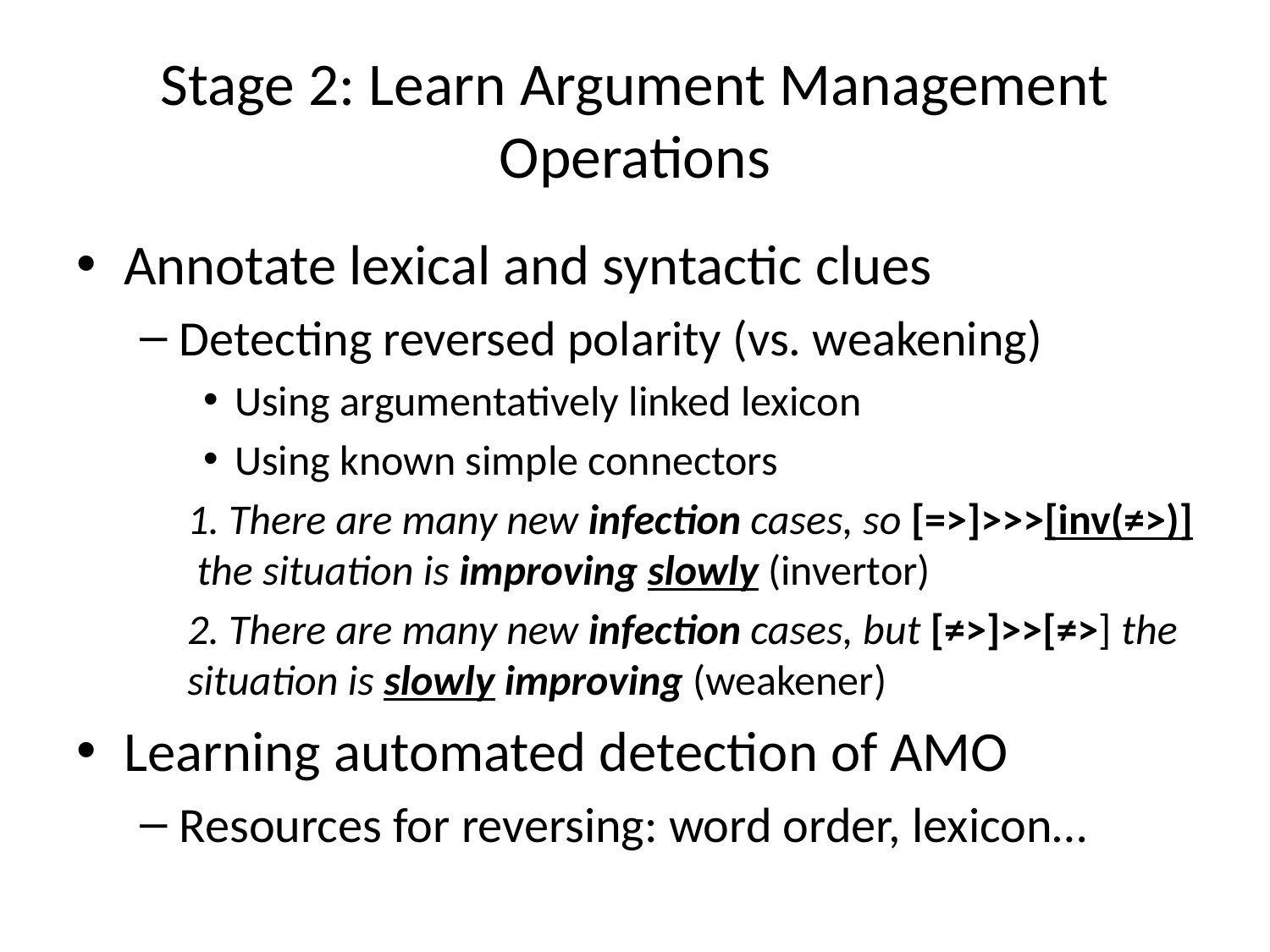

# Stage 2: Learn Argument Management Operations
Annotate lexical and syntactic clues
Detecting reversed polarity (vs. weakening)
Using argumentatively linked lexicon
Using known simple connectors
1. There are many new infection cases, so [=>]>>>[inv(≠>)]  the situation is improving slowly (invertor)
2. There are many new infection cases, but [≠>]>>[≠>] the situation is slowly improving (weakener)
Learning automated detection of AMO
Resources for reversing: word order, lexicon…